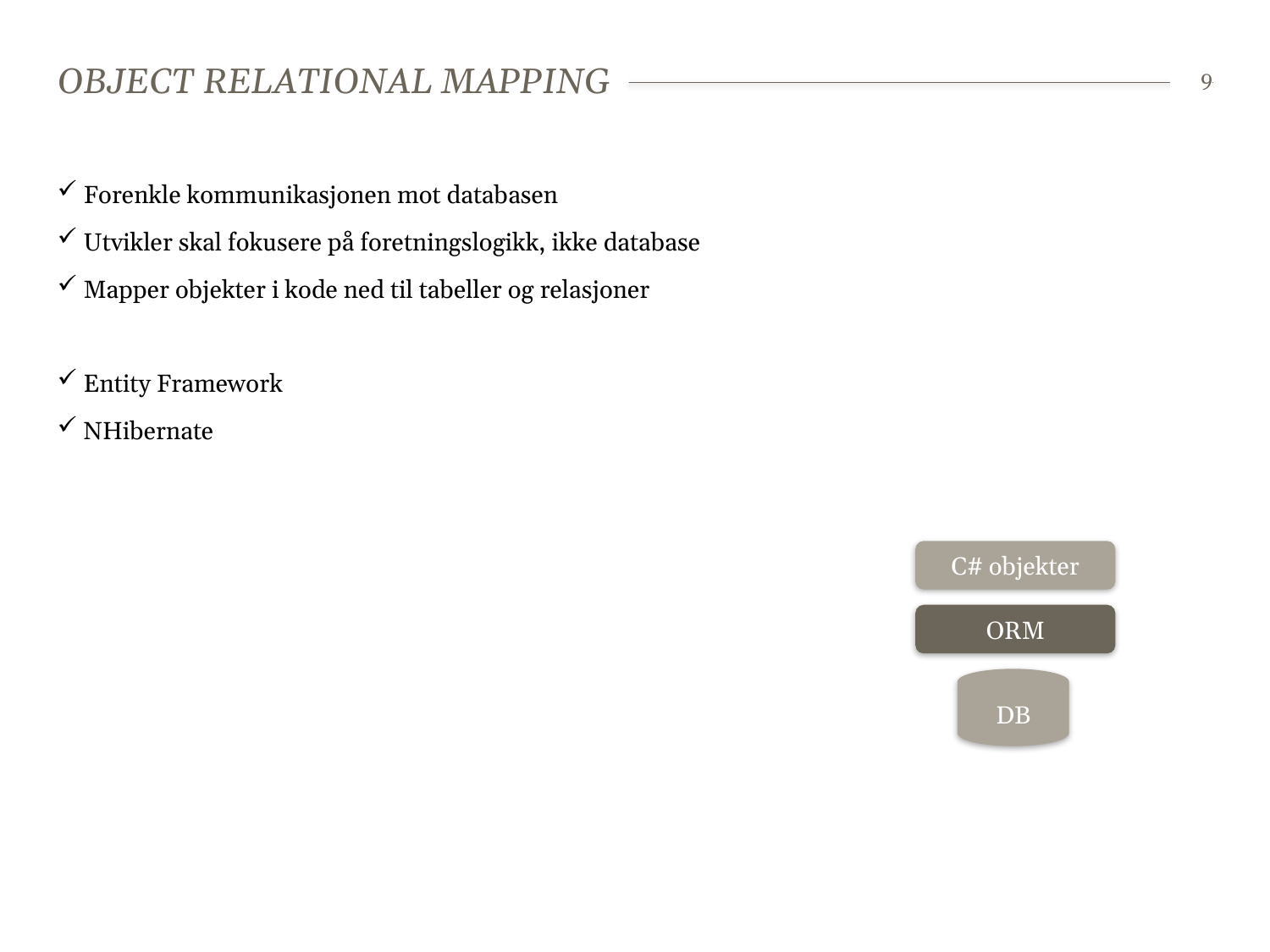

# Object relational mapping
9
 Forenkle kommunikasjonen mot databasen
 Utvikler skal fokusere på foretningslogikk, ikke database
 Mapper objekter i kode ned til tabeller og relasjoner

 Entity Framework
 NHibernate

C# objekter
ORM
DB